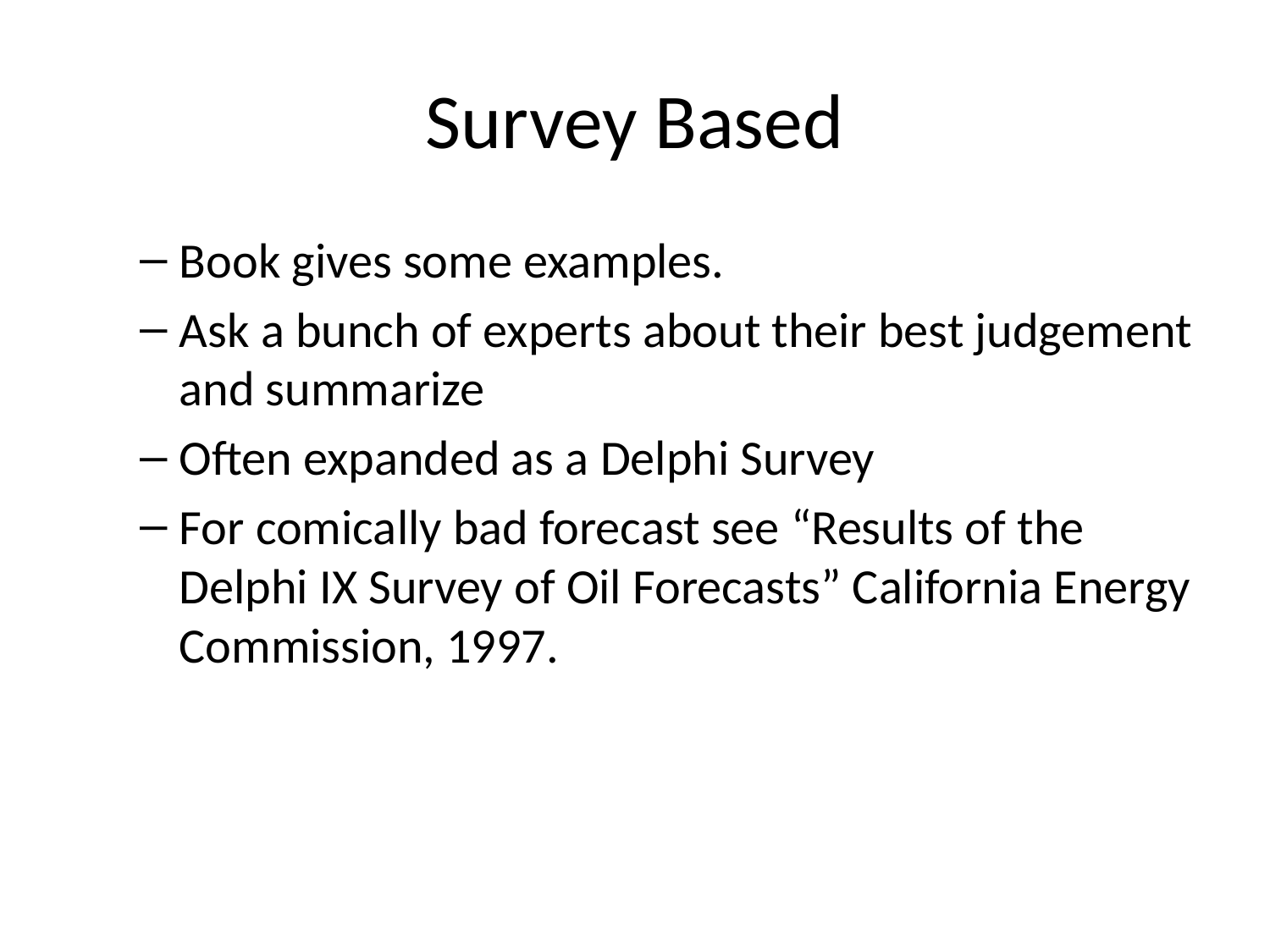

# Survey Based
Book gives some examples.
Ask a bunch of experts about their best judgement and summarize
Often expanded as a Delphi Survey
For comically bad forecast see “Results of the Delphi IX Survey of Oil Forecasts” California Energy Commission, 1997.